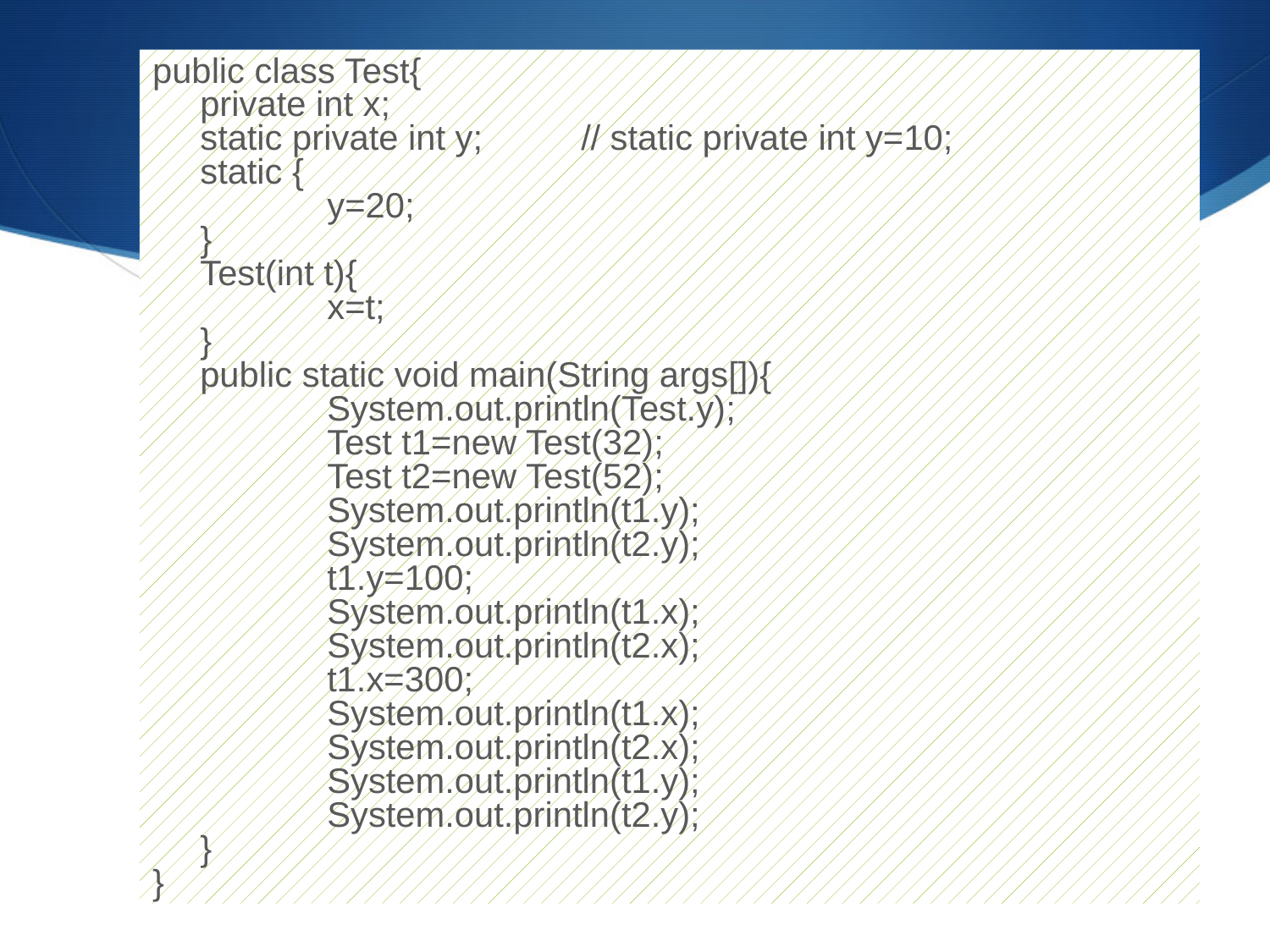

public class Test{
	private int x;
	static private int y;	// static private int y=10;
	static {
		y=20;
	}
	Test(int t){
		x=t;
	}
	public static void main(String args[]){
		System.out.println(Test.y);
		Test t1=new Test(32);
		Test t2=new Test(52);
		System.out.println(t1.y);
		System.out.println(t2.y);
		t1.y=100;
		System.out.println(t1.x);
		System.out.println(t2.x);
		t1.x=300;
		System.out.println(t1.x);
		System.out.println(t2.x);
		System.out.println(t1.y);
		System.out.println(t2.y);
	}
}